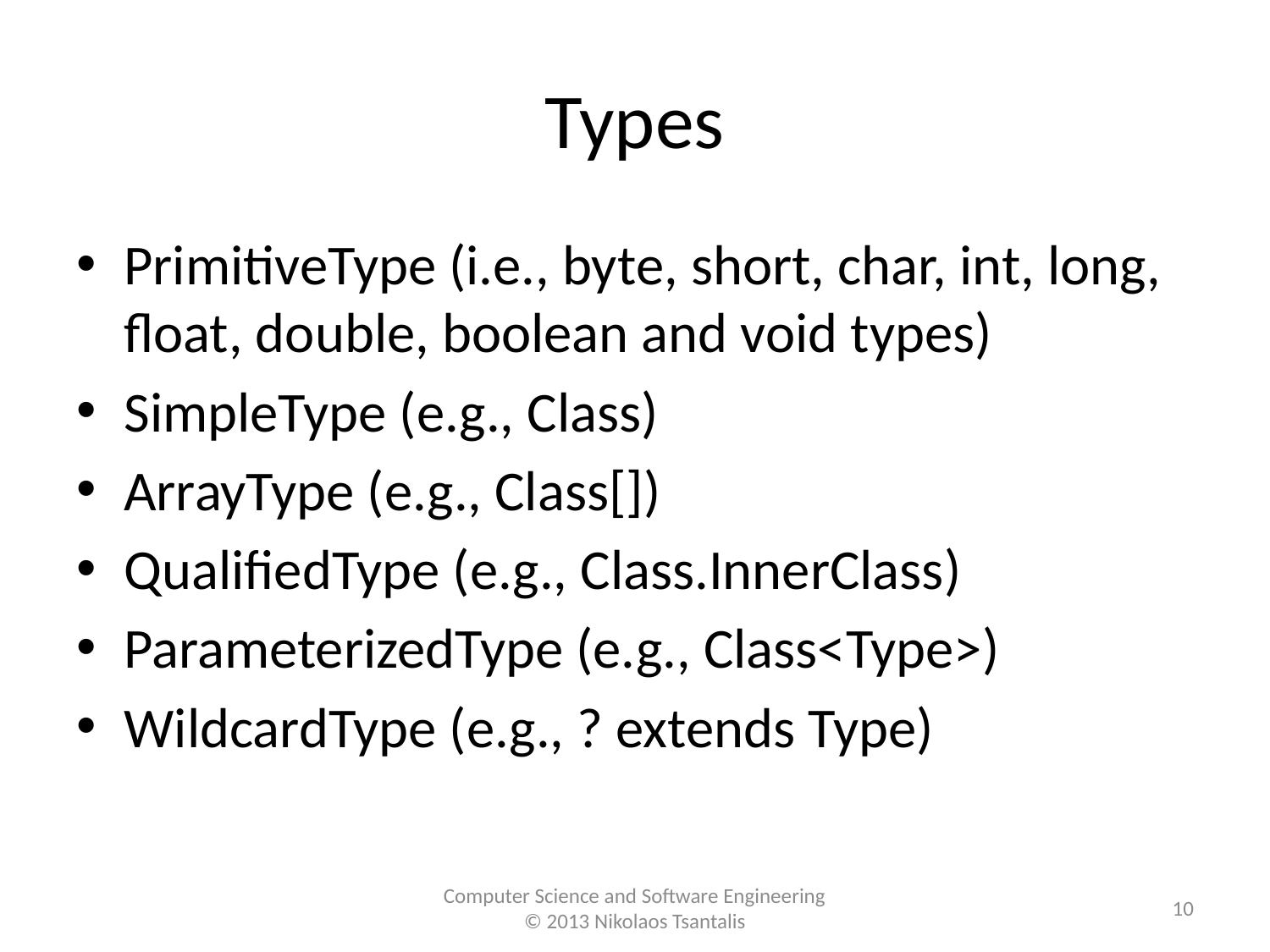

# Types
PrimitiveType (i.e., byte, short, char, int, long, float, double, boolean and void types)
SimpleType (e.g., Class)
ArrayType (e.g., Class[])
QualifiedType (e.g., Class.InnerClass)
ParameterizedType (e.g., Class<Type>)
WildcardType (e.g., ? extends Type)
10